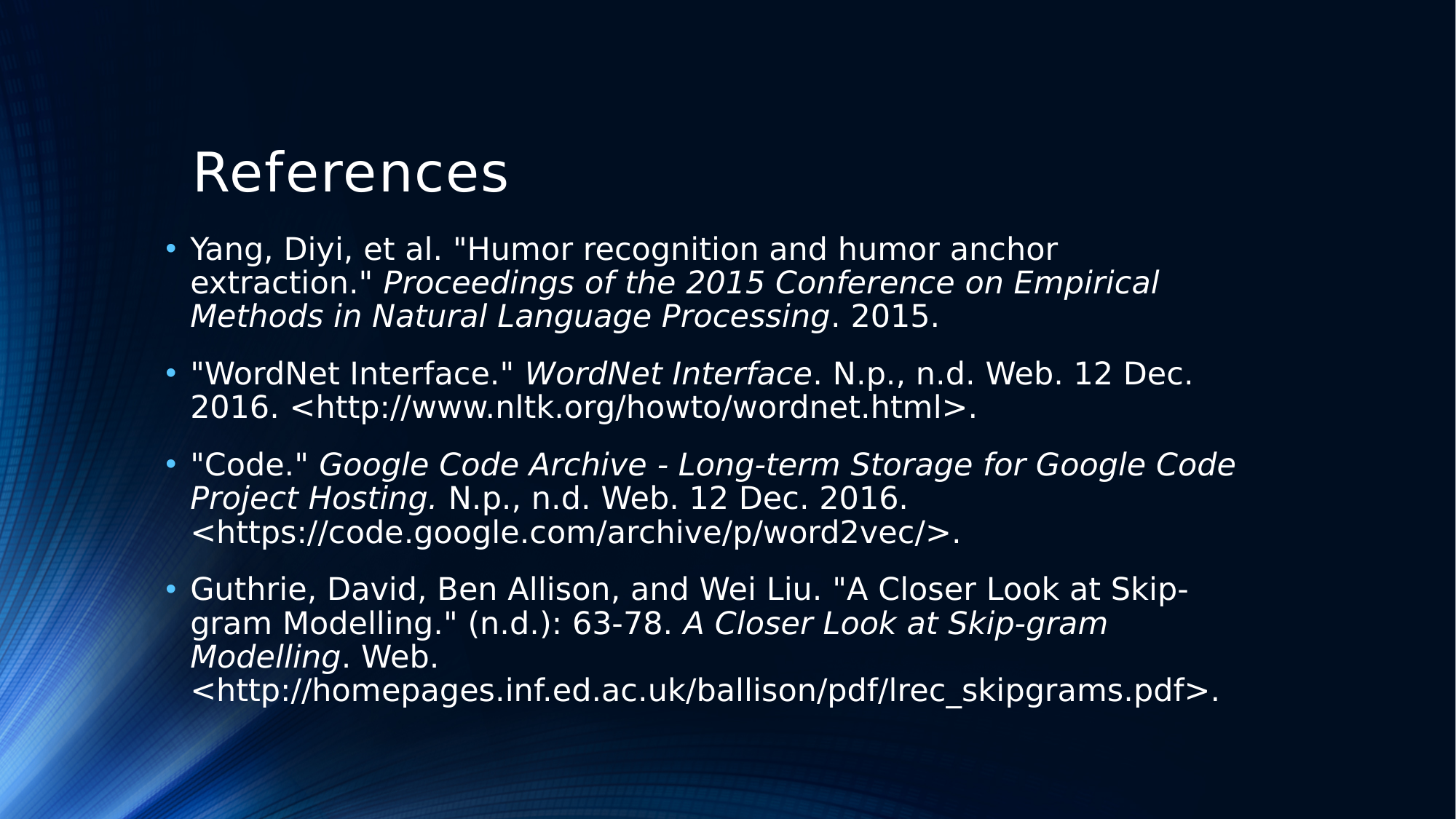

# References
Yang, Diyi, et al. "Humor recognition and humor anchor extraction." Proceedings of the 2015 Conference on Empirical Methods in Natural Language Processing. 2015.
"WordNet Interface." WordNet Interface. N.p., n.d. Web. 12 Dec. 2016. <http://www.nltk.org/howto/wordnet.html>.
"Code." Google Code Archive - Long-term Storage for Google Code Project Hosting. N.p., n.d. Web. 12 Dec. 2016. <https://code.google.com/archive/p/word2vec/>.
Guthrie, David, Ben Allison, and Wei Liu. "A Closer Look at Skip-gram Modelling." (n.d.): 63-78. A Closer Look at Skip-gram Modelling. Web. <http://homepages.inf.ed.ac.uk/ballison/pdf/lrec_skipgrams.pdf>.